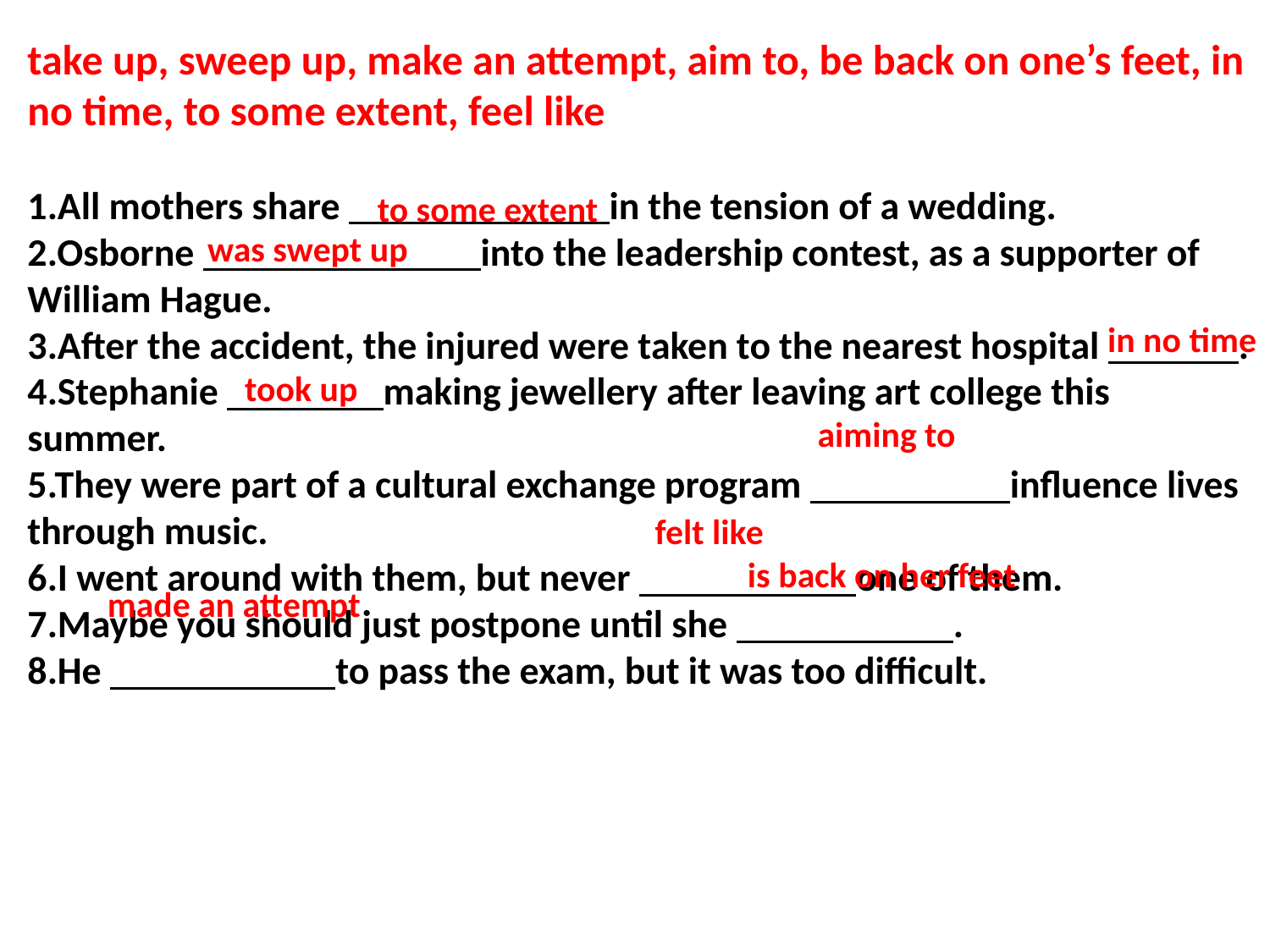

take up, sweep up, make an attempt, aim to, be back on one’s feet, in no time, to some extent, feel like

1.All mothers share                               in the tension of a wedding.
2.Osborne                                 into the leadership contest, as a supporter of William Hague.
3.After the accident, the injured were taken to the nearest hospital                .
4.Stephanie                   making jewellery after leaving art college this summer.
5.They were part of a cultural exchange program                        influence lives through music.
6.I went around with them, but never                          one of them.
7.Maybe you should just postpone until she                          .
8.He                           to pass the exam, but it was too difficult.

to some extent
was swept up
in no time
took up
aiming to
felt like
is back on her feet
made an attempt